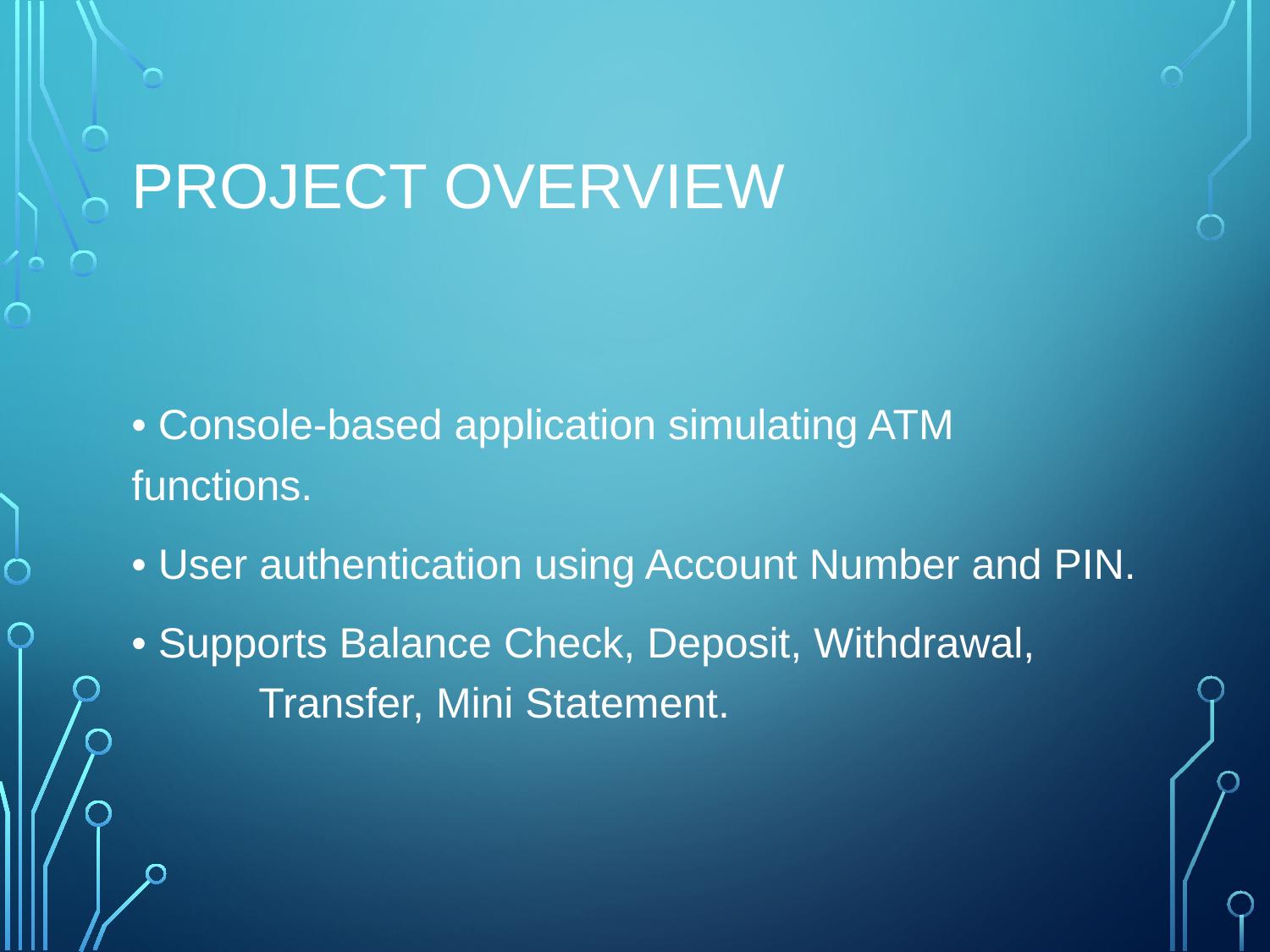

# Project Overview

• Console-based application simulating ATM functions.
• User authentication using Account Number and PIN.
• Supports Balance Check, Deposit, Withdrawal,        	Transfer, Mini Statement.